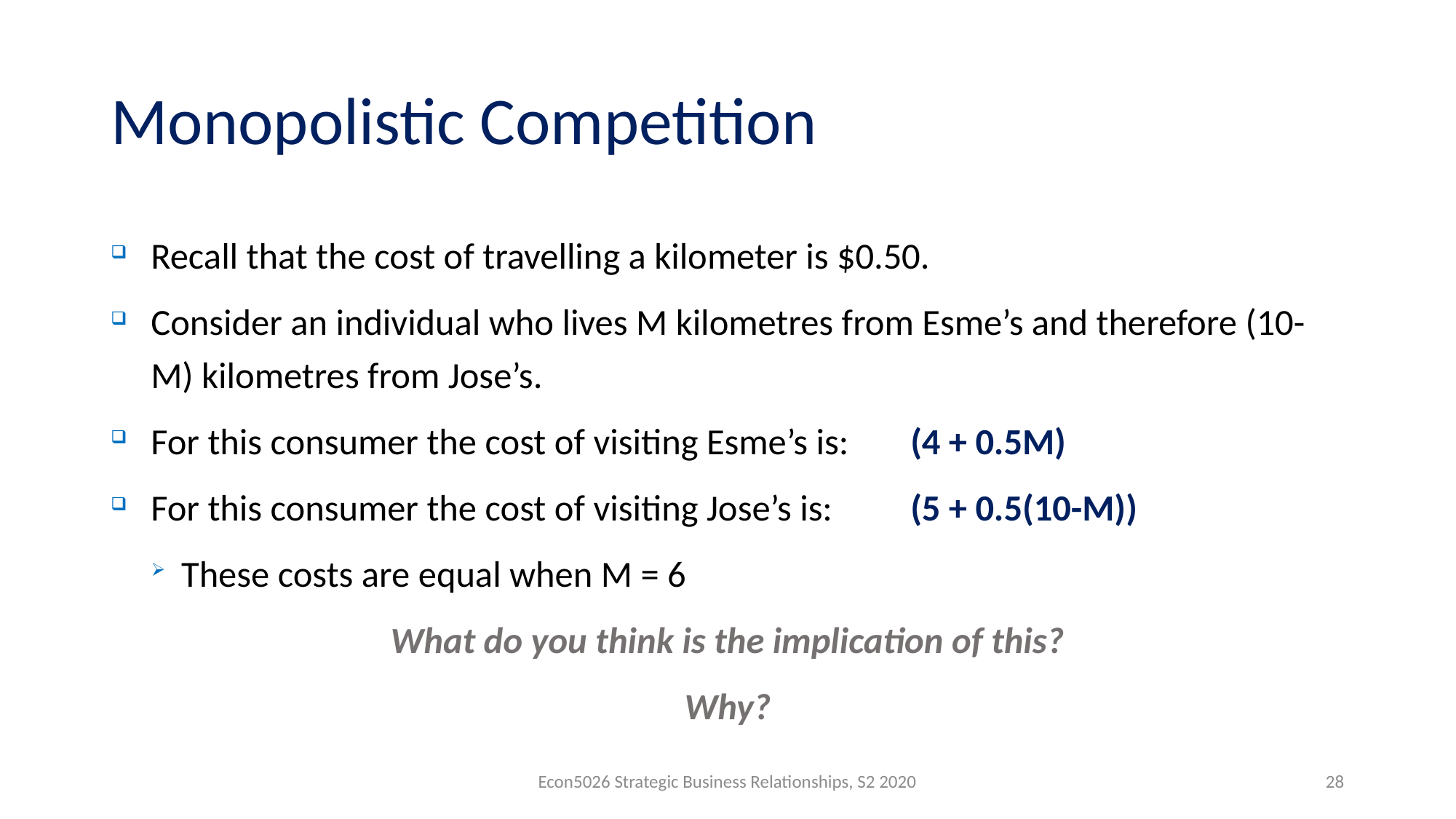

# Monopolistic Competition
Recall that the cost of travelling a kilometer is $0.50.
Consider an individual who lives M kilometres from Esme’s and therefore (10-M) kilometres from Jose’s.
For this consumer the cost of visiting Esme’s is: 	(4 + 0.5M)
For this consumer the cost of visiting Jose’s is:	(5 + 0.5(10-M))
These costs are equal when M = 6
What do you think is the implication of this?
Why?

Econ5026 Strategic Business Relationships, S2 2020
28